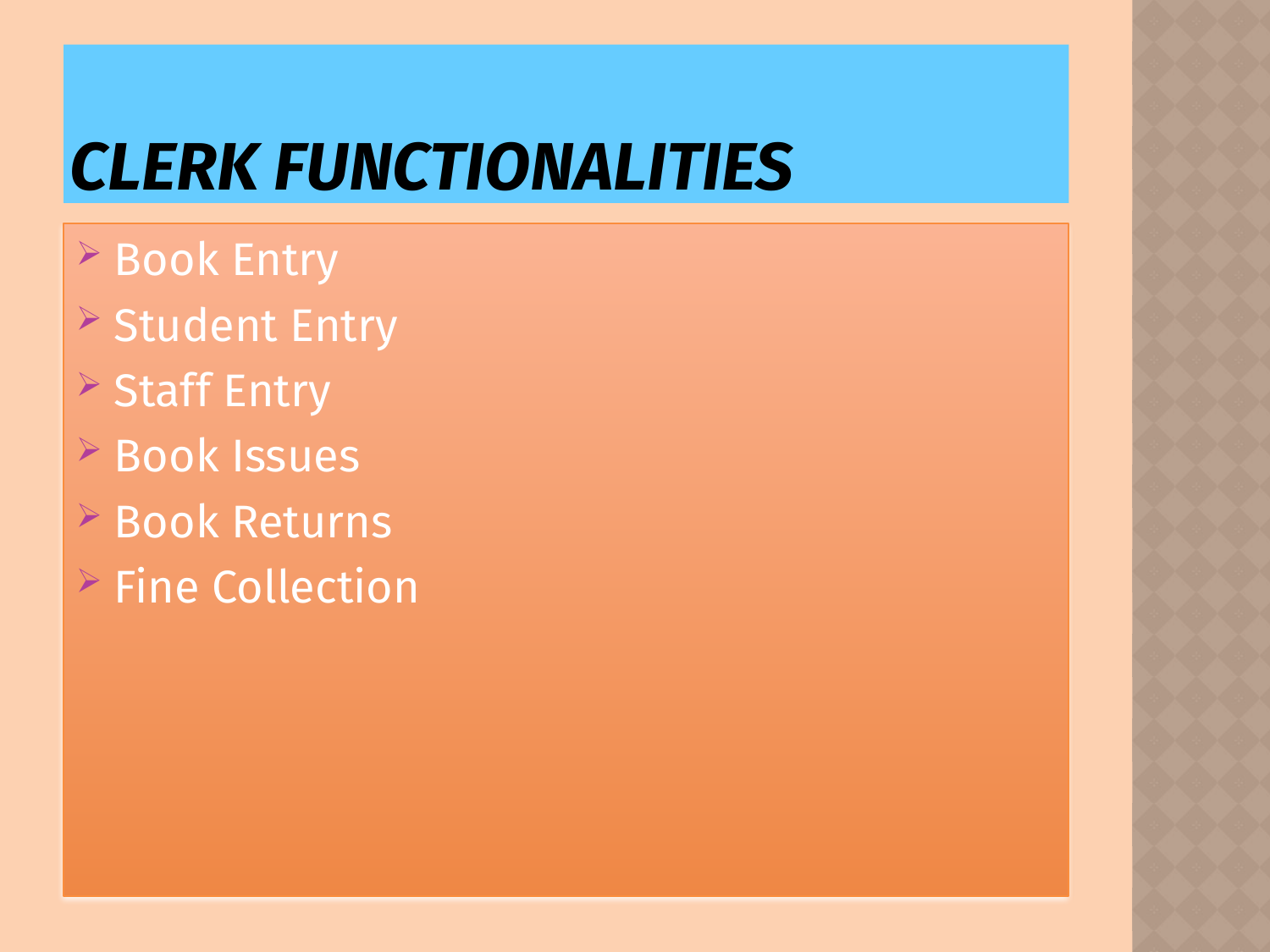

# Clerk Functionalities
Book Entry
Student Entry
Staff Entry
Book Issues
Book Returns
Fine Collection